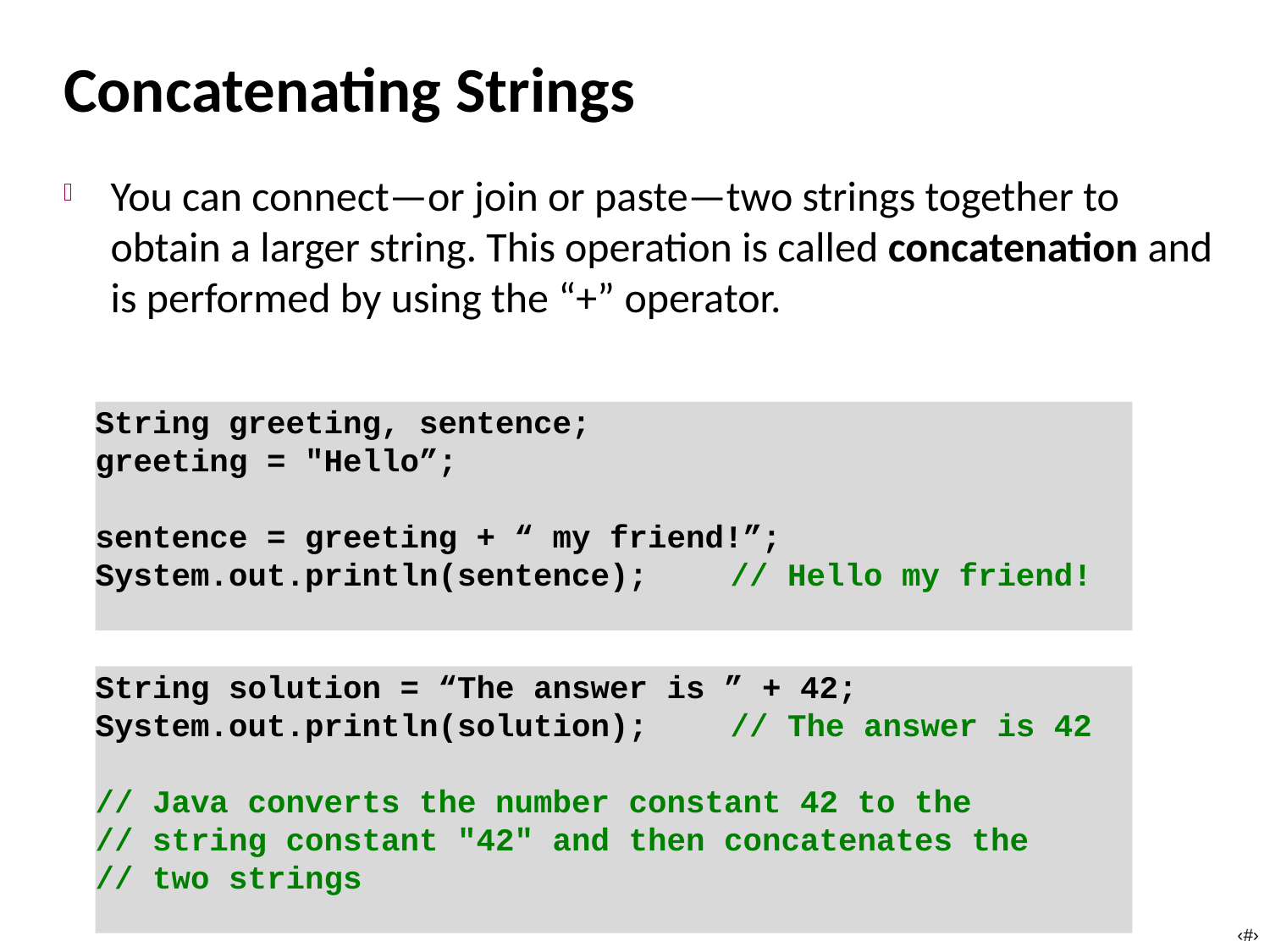

# Concatenating Strings
You can connect—or join or paste—two strings together to obtain a larger string. This operation is called concatenation and is performed by using the “+” operator.
String greeting, sentence;
greeting = "Hello”;

sentence = greeting + “ my friend!”;
System.out.println(sentence); 	// Hello my friend!

String solution = “The answer is ” + 42;
System.out.println(solution); 	// The answer is 42

// Java converts the number constant 42 to the
// string constant "42" and then concatenates the
// two strings